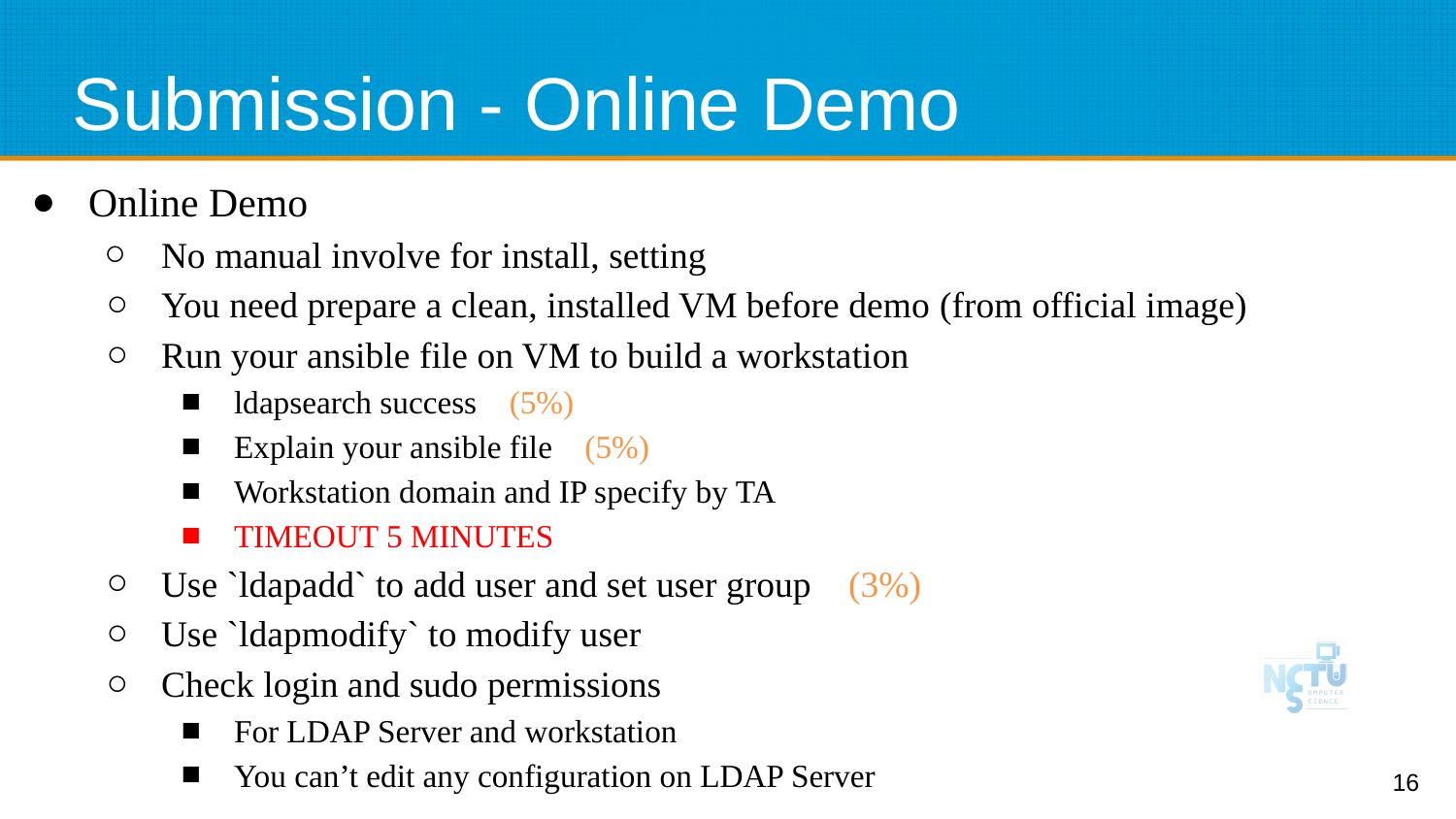

# Submission - Online Demo
Online Demo
No manual involve for install, setting
You need prepare a clean, installed VM before demo (from official image)
Run your ansible file on VM to build a workstation
ldapsearch success    (5%)
Explain your ansible file    (5%)
Workstation domain and IP specify by TA
TIMEOUT 5 MINUTES
Use `ldapadd` to add user and set user group    (3%)
Use `ldapmodify` to modify user
Check login and sudo permissions
For LDAP Server and workstation
You can’t edit any configuration on LDAP Server
16